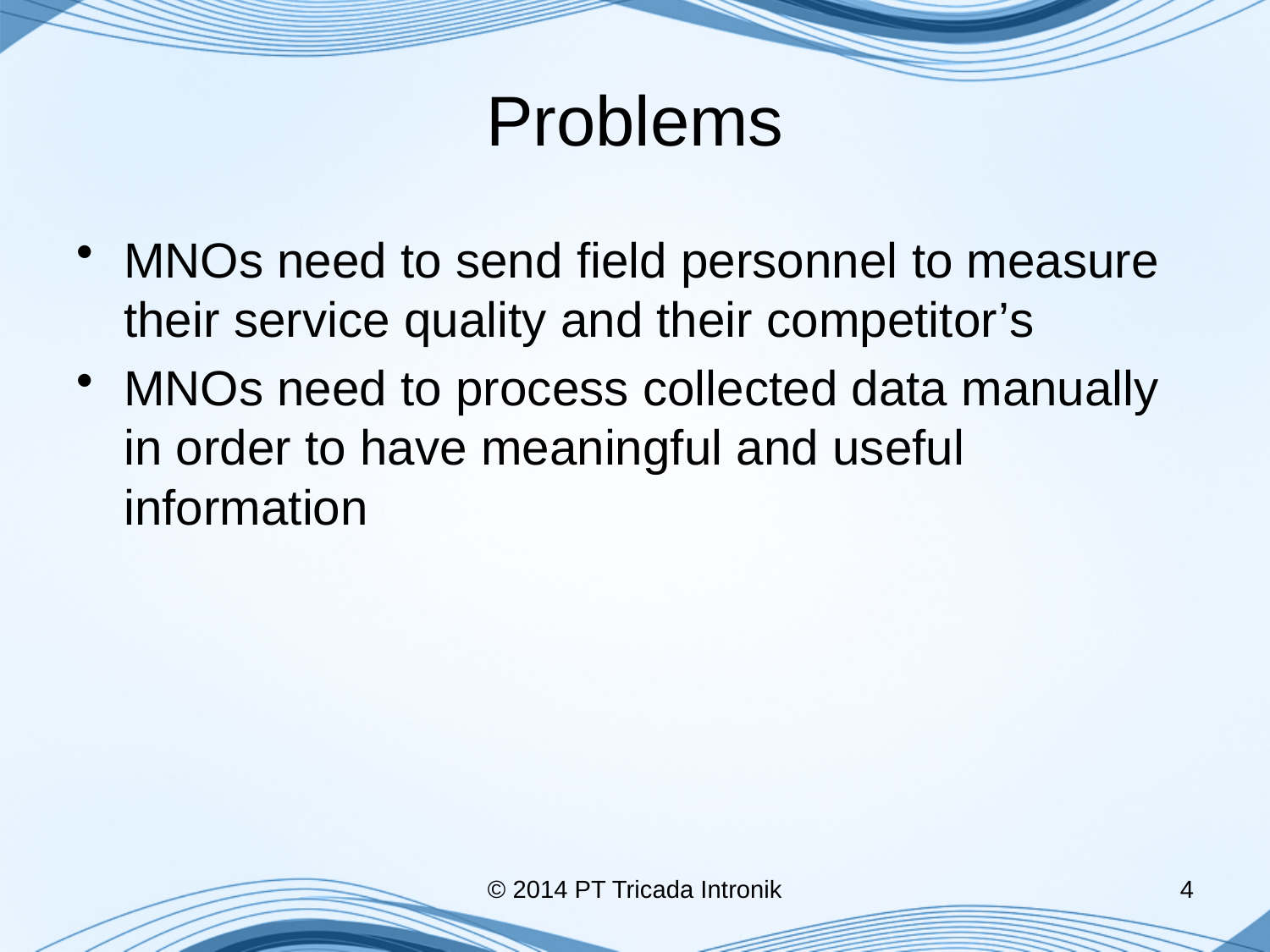

# Problems
MNOs need to send field personnel to measure their service quality and their competitor’s
MNOs need to process collected data manually in order to have meaningful and useful information

© 2014 PT Tricada Intronik
4